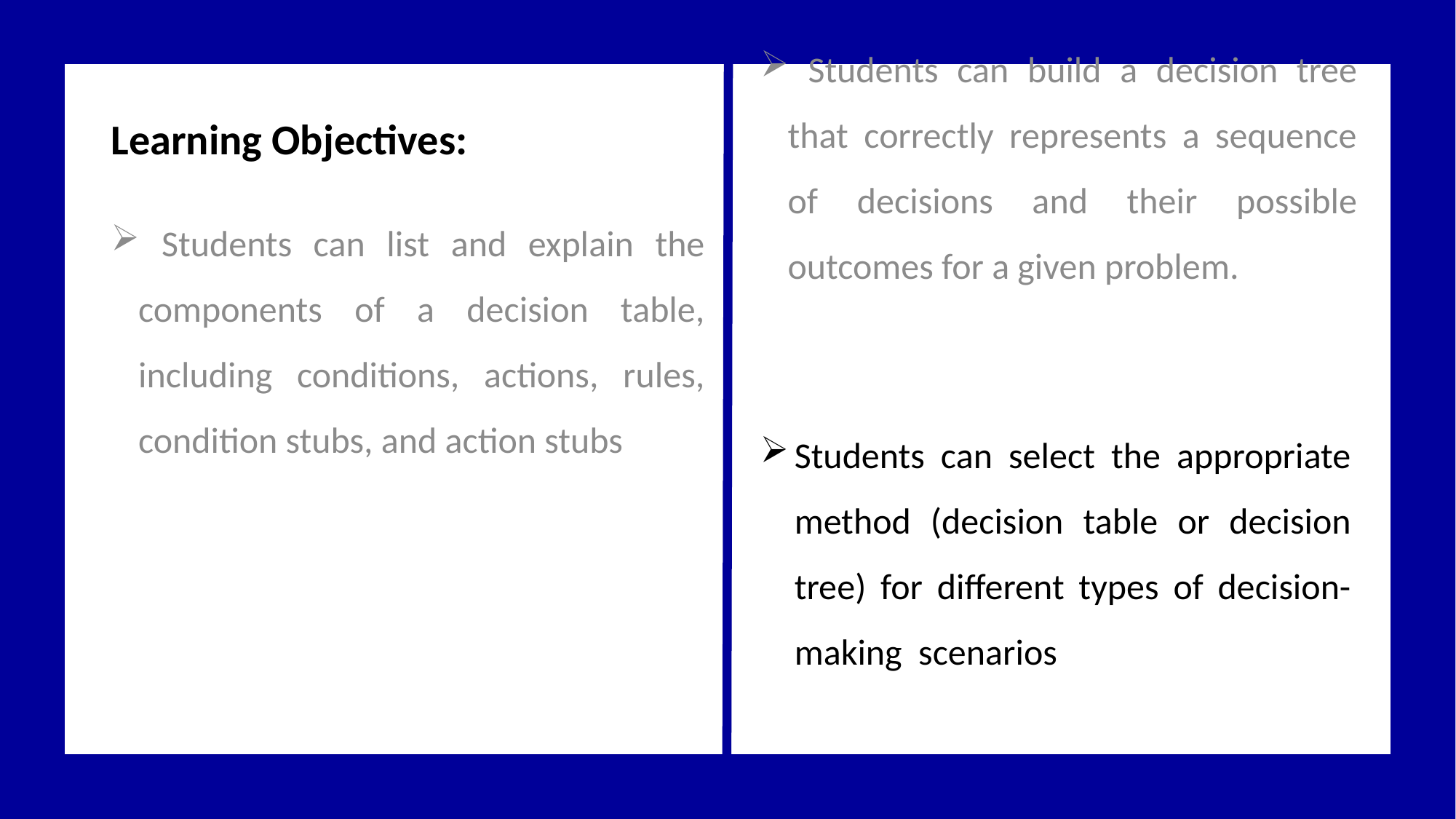

Learning Objectives:
 Students can build a decision tree that correctly represents a sequence of decisions and their possible outcomes for a given problem.

 Students can list and explain the components of a decision table, including conditions, actions, rules, condition stubs, and action stubs

Students can select the appropriate method (decision table or decision tree) for different types of decision-making  scenarios